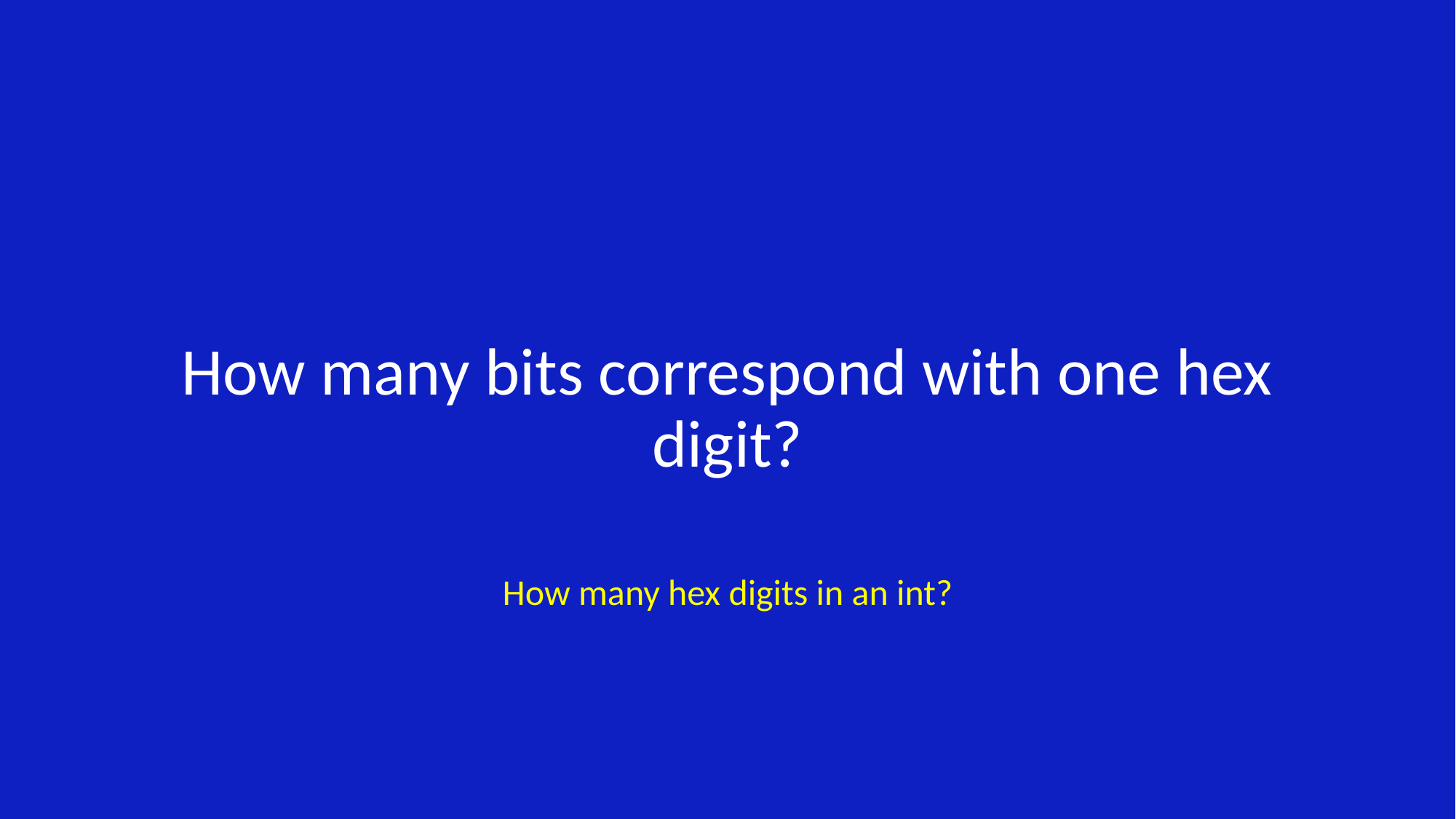

# How many bits correspond with one hex digit?
How many hex digits in an int?